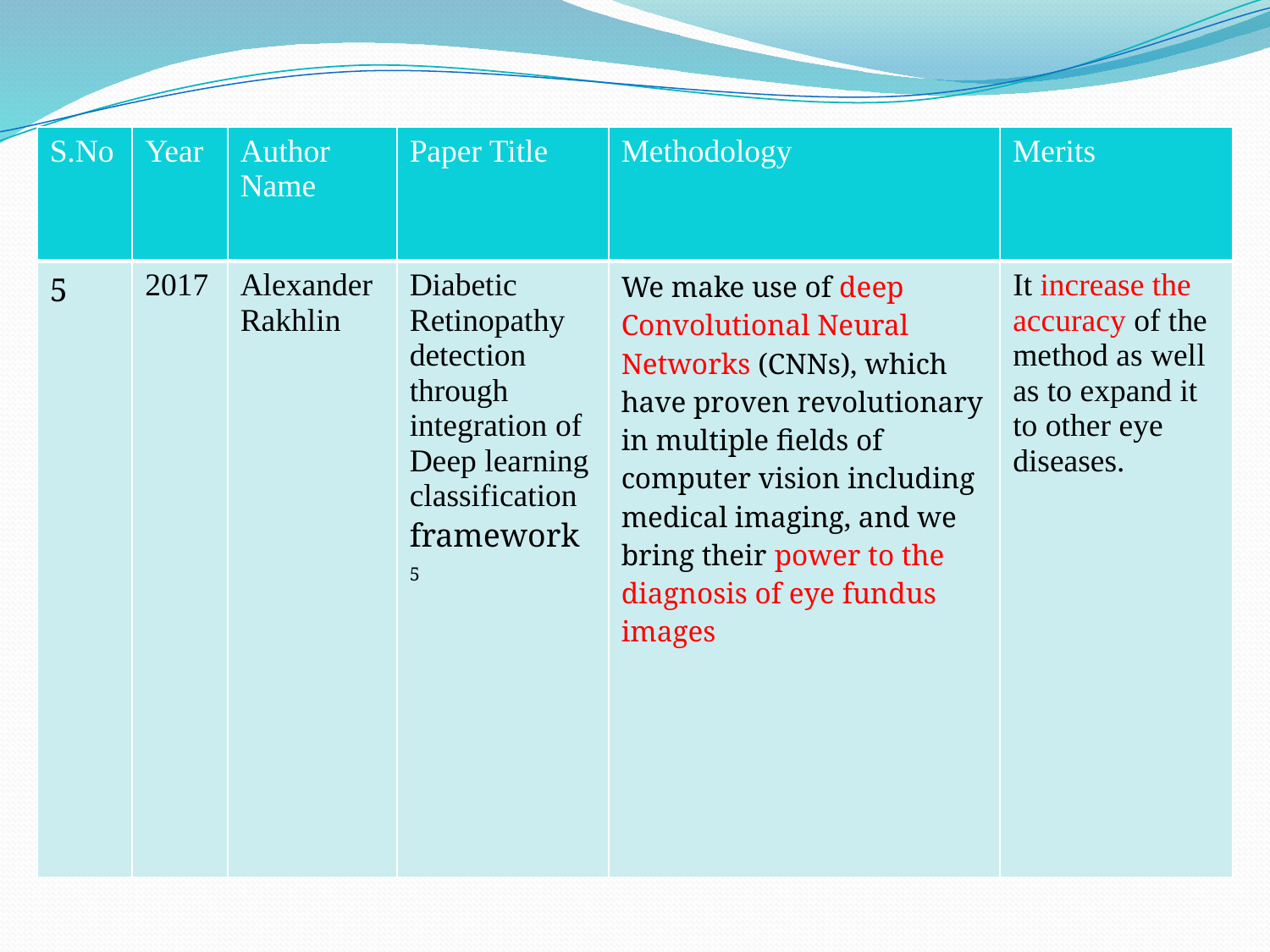

| S.No | Year | Author Name | Paper Title | Methodology | Merits |
| --- | --- | --- | --- | --- | --- |
| 5 | 2017 | Alexander Rakhlin | Diabetic Retinopathy detection through integration of Deep learning classification framework 5 | We make use of deep Convolutional Neural Networks (CNNs), which have proven revolutionary in multiple fields of computer vision including medical imaging, and we bring their power to the diagnosis of eye fundus images | It increase the accuracy of the method as well as to expand it to other eye diseases. |